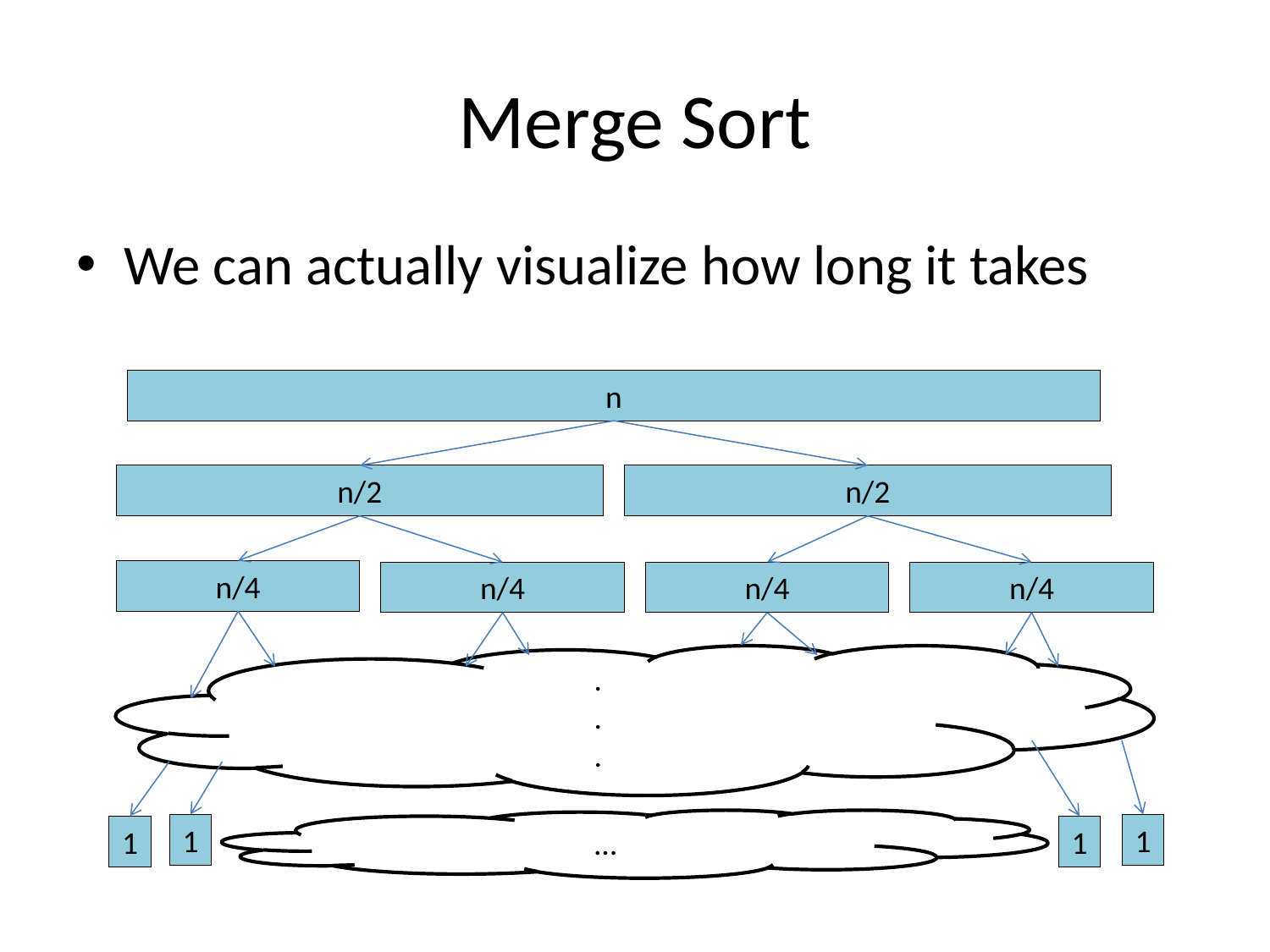

# Merge Sort
We can actually visualize how long it takes
n
n/2
n/2
n/4
n/4
n/4
n/4
.
.
.
…
1
1
1
1